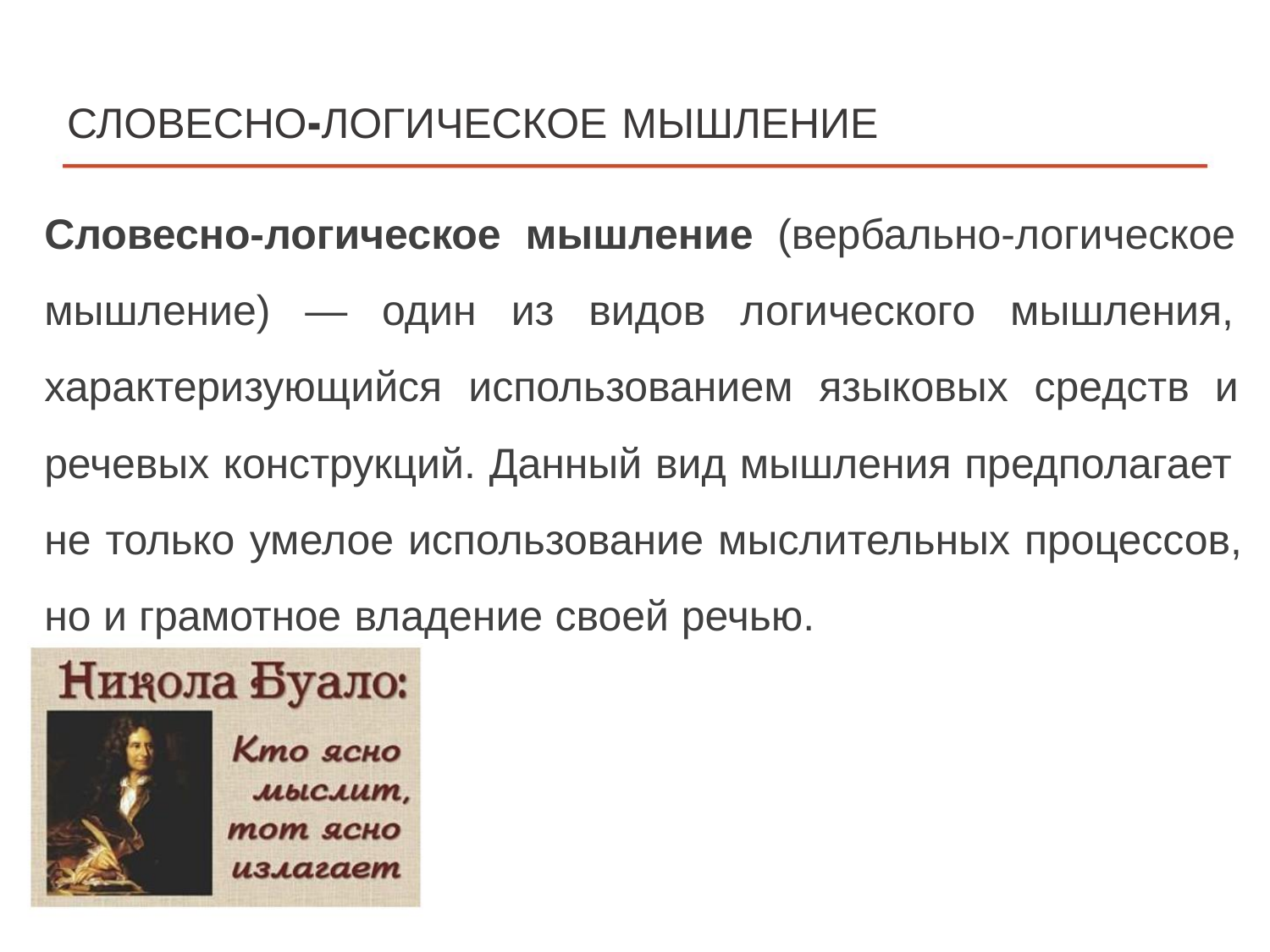

СЛОВЕСНО-ЛОГИЧЕСКОЕ МЫШЛЕНИЕ
Словесно-логическое мышление (вербально-логическое
мышление) — один из видов логического мышления,
характеризующийся использованием языковых средств и
речевых конструкций. Данный вид мышления предполагает
не только умелое использование мыслительных процессов,
но и грамотное владение своей речью.